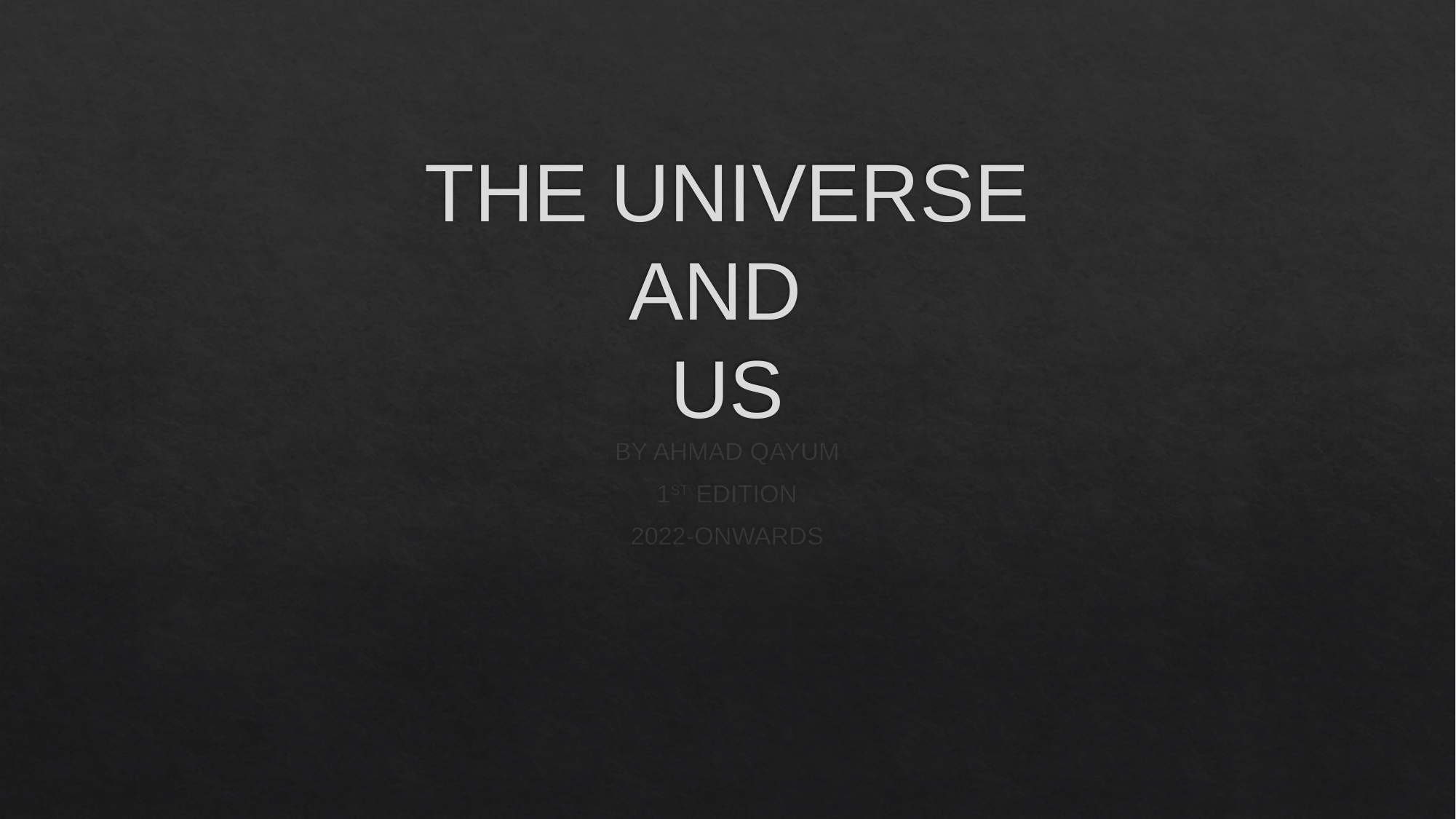

# THE UNIVERSE AND US
BY AHMAD QAYUM
1ST EDITION
2022-ONWARDS